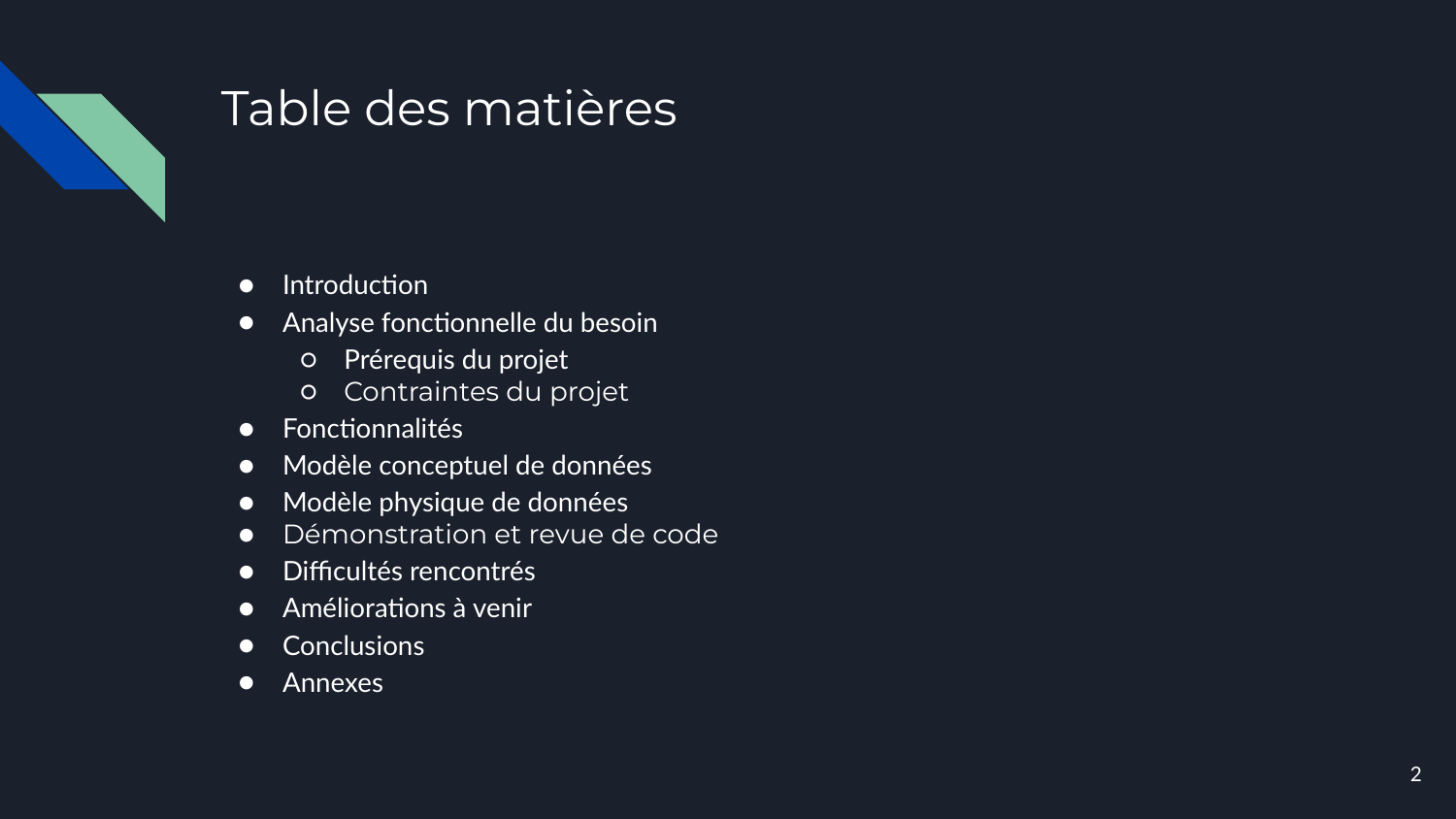

# Table des matières
Introduction
Analyse fonctionnelle du besoin
Prérequis du projet
Contraintes du projet
Fonctionnalités
Modèle conceptuel de données
Modèle physique de données
Démonstration et revue de code
Difficultés rencontrés
Améliorations à venir
Conclusions
Annexes
2